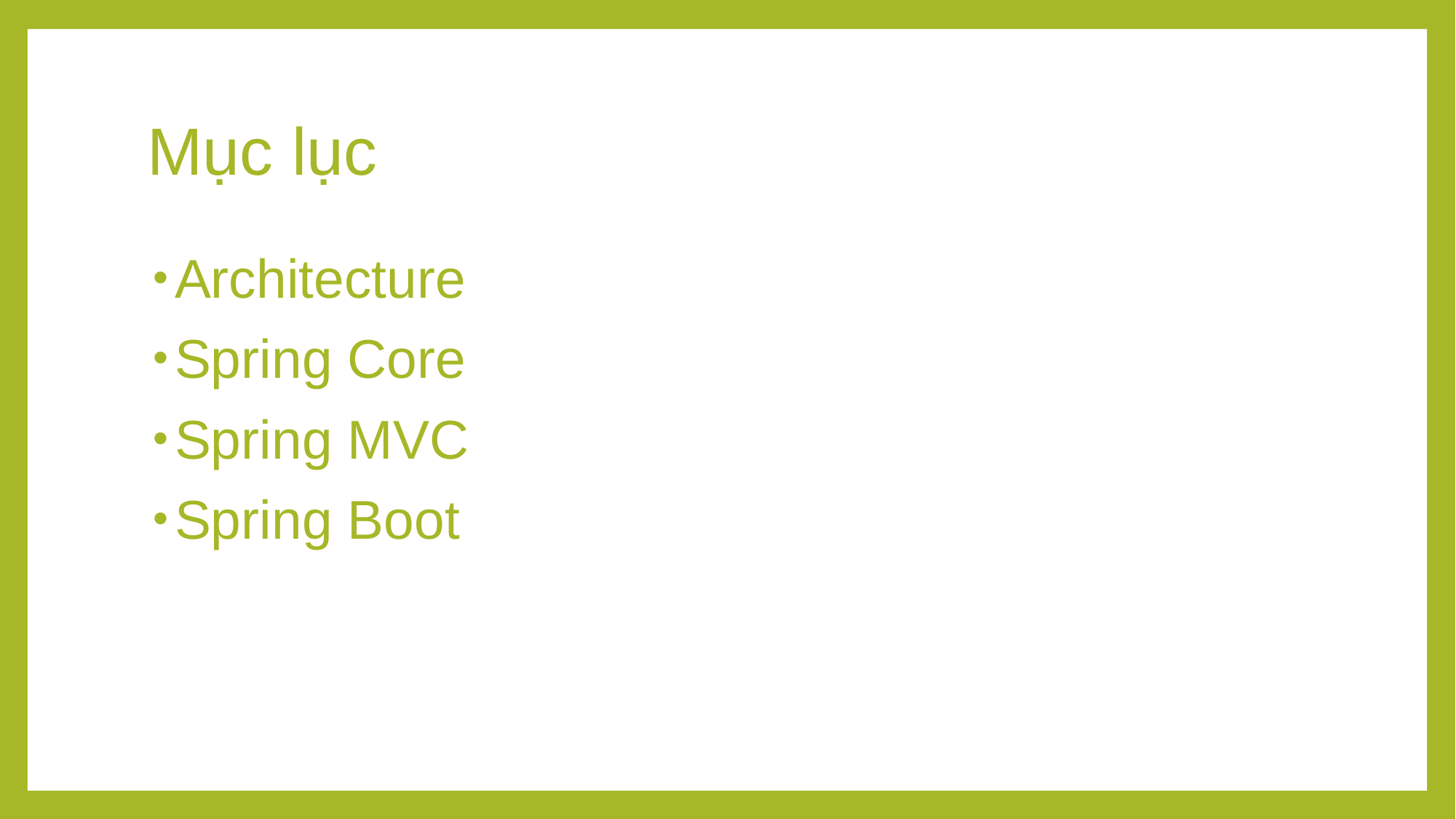

# Mục lục
Architecture
Spring Core
Spring MVC
Spring Boot